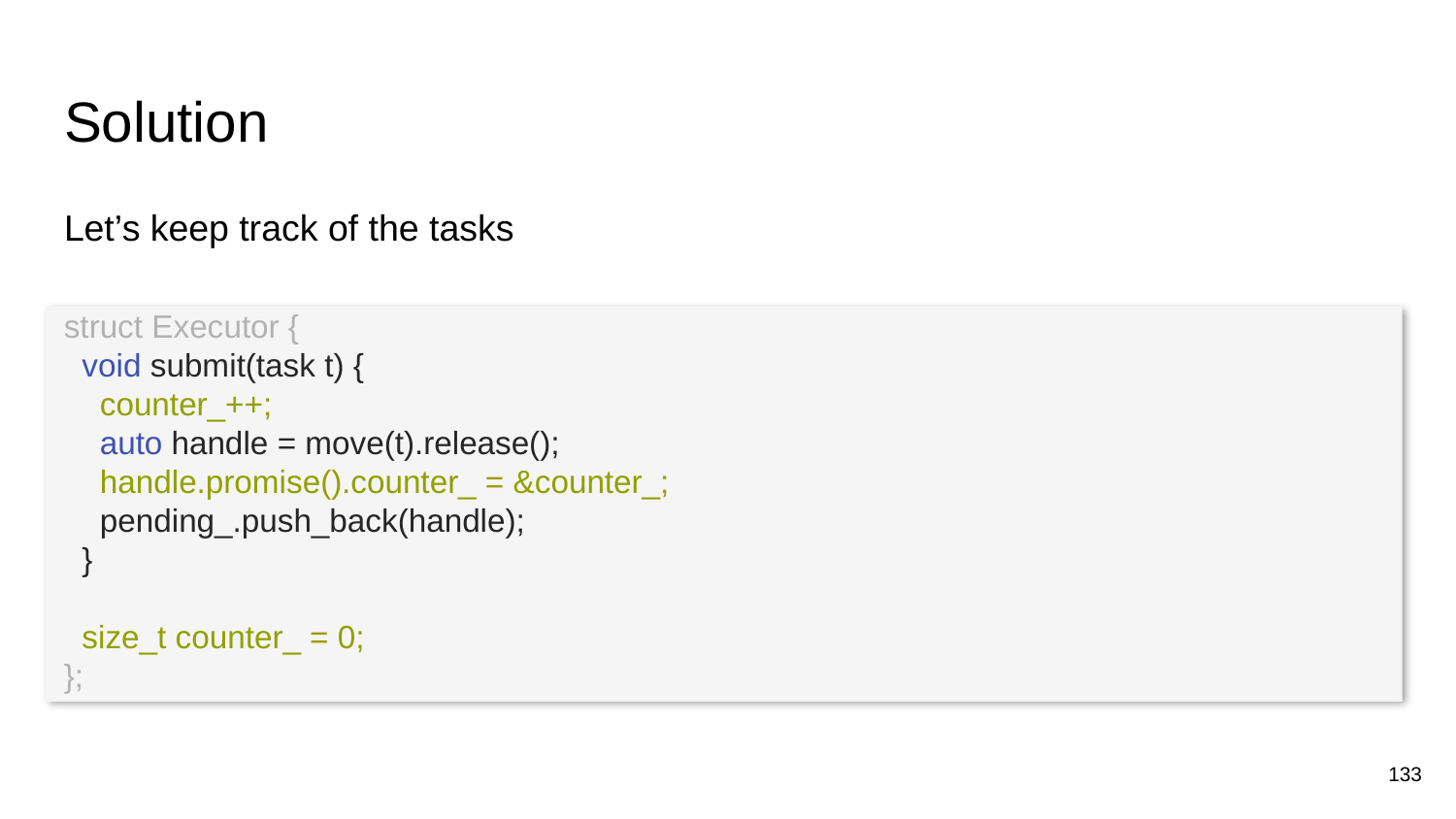

# Solution
Let’s keep track of the tasks
struct Executor {
  void submit(task t) {
    counter_++;
    auto handle = move(t).release();
    handle.promise().counter_ = &counter_;
    pending_.push_back(handle);
  }

  size_t counter_ = 0;
};

133